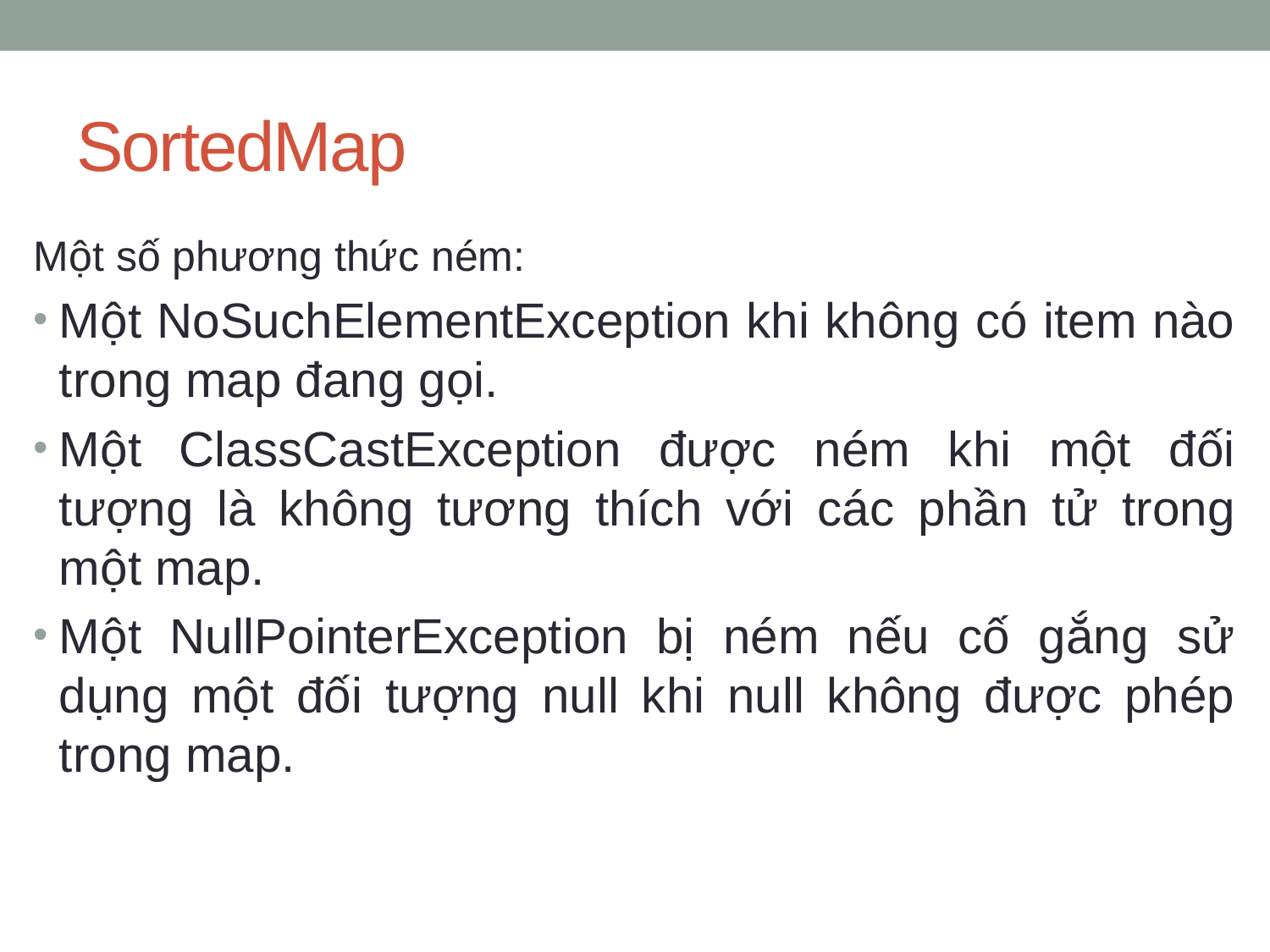

# SortedMap
Một số phương thức ném:
Một NoSuchElementException khi không có item nào trong map đang gọi.
Một ClassCastException được ném khi một đối tượng là không tương thích với các phần tử trong một map.
Một NullPointerException bị ném nếu cố gắng sử dụng một đối tượng null khi null không được phép trong map.